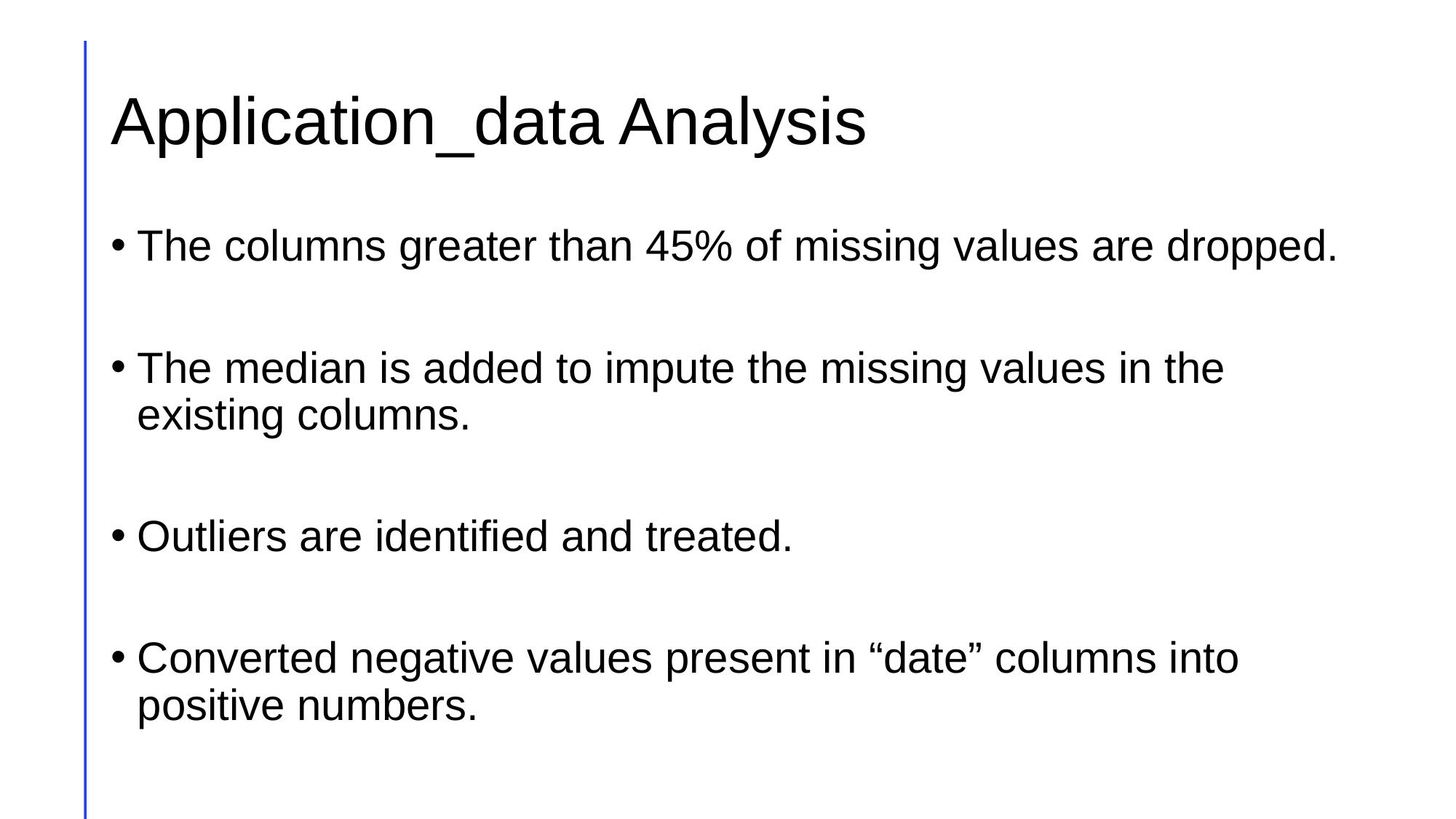

# Application_data Analysis
The columns greater than 45% of missing values are dropped.

The median is added to impute the missing values in the existing columns.

Outliers are identified and treated.

Converted negative values present in “date” columns into positive numbers.